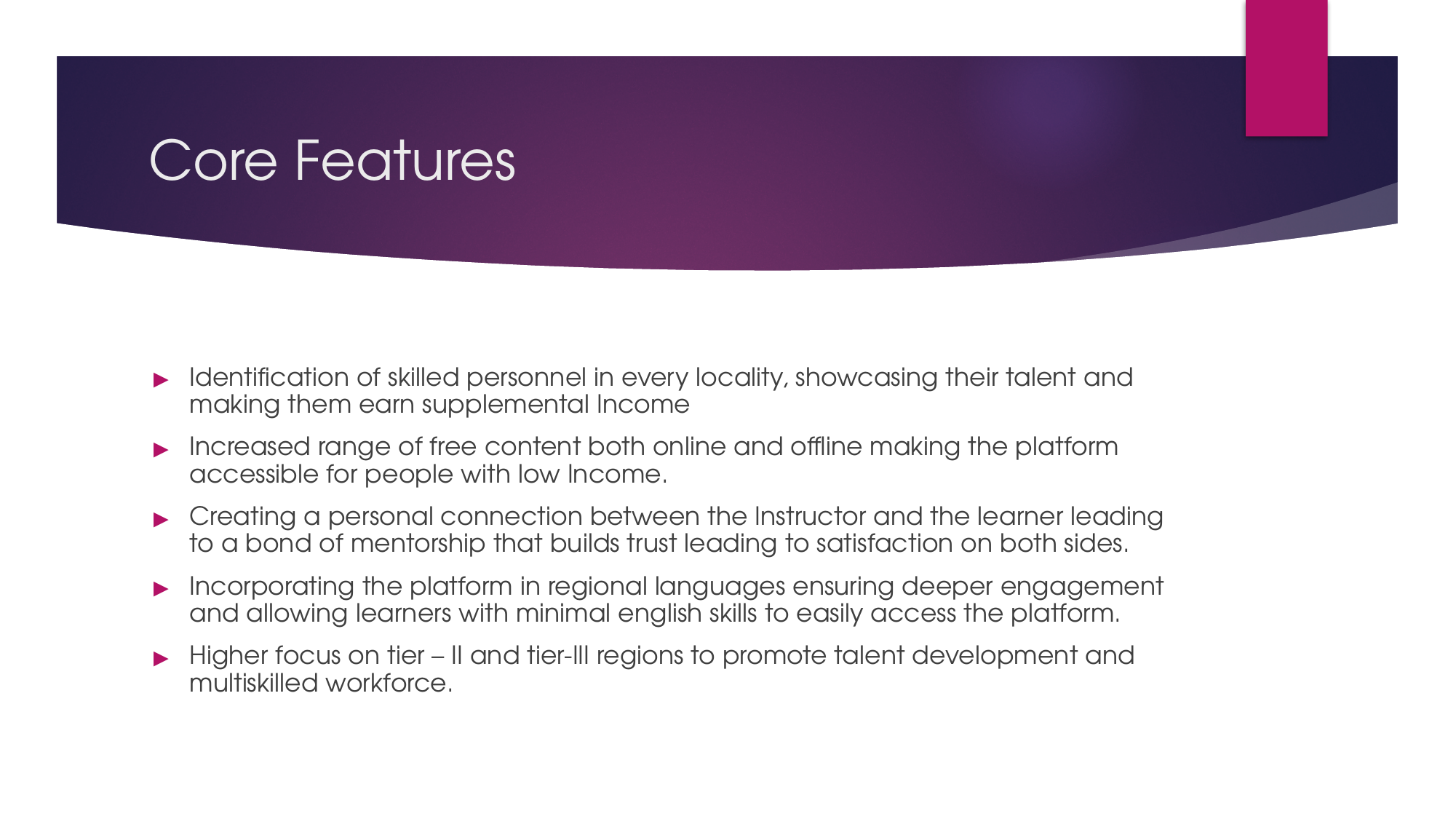

# Core Features

Identification of skilled personnel in every locality, showcasing their talent and making them earn supplemental Income
Increased range of free content both online and offline making the platform accessible for people with low Income.
Creating a personal connection between the Instructor and the learner leading to a bond of mentorship that builds trust leading to satisfaction on both sides.
Incorporating the platform in regional languages ensuring deeper engagement and allowing learners with minimal english skills to easily access the platform.
Higher focus on tier – II and tier-III regions to promote talent development and multiskilled workforce.